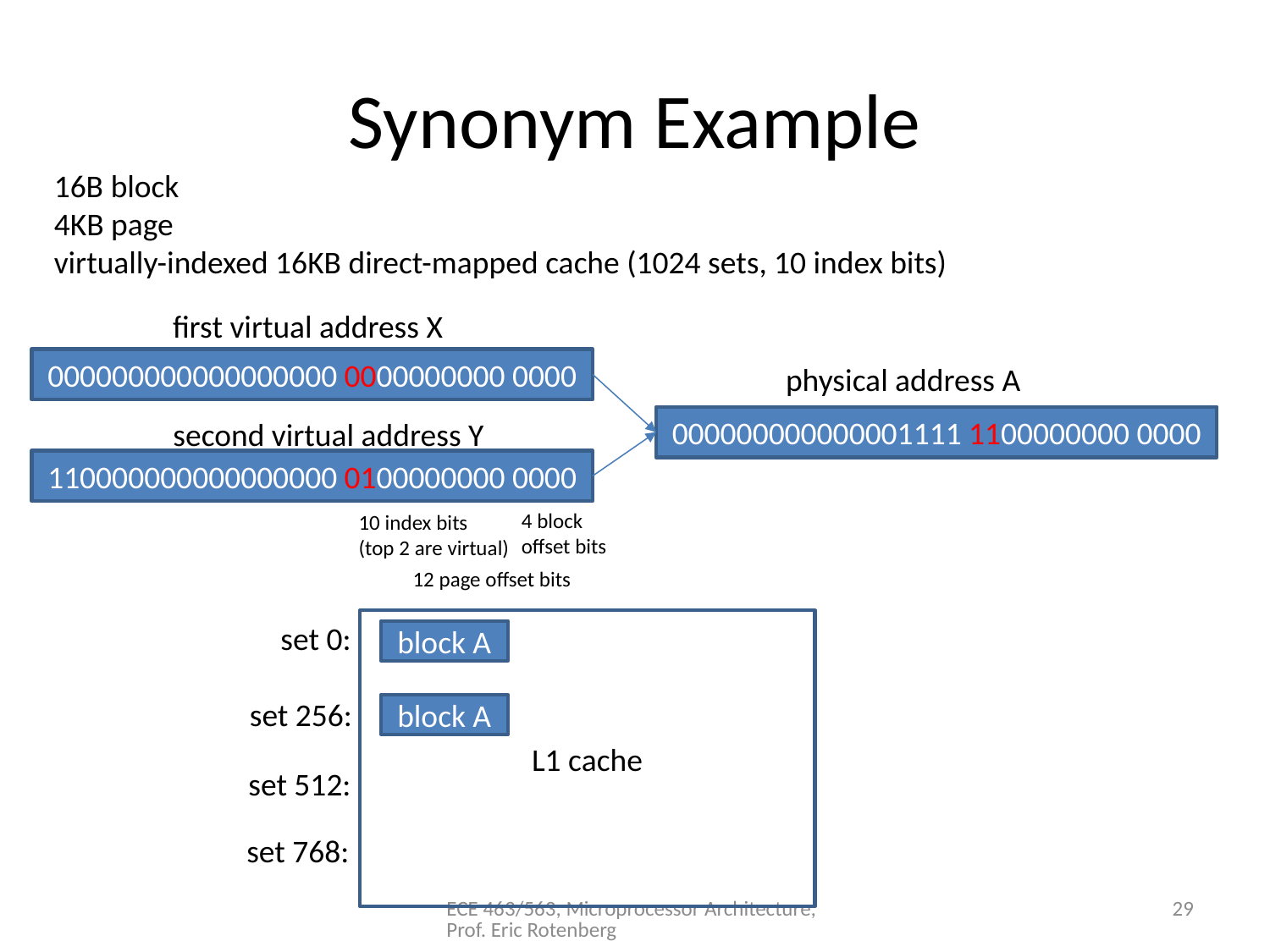

# Synonym Example
16B block
4KB page
virtually-indexed 16KB direct-mapped cache (1024 sets, 10 index bits)
first virtual address X
000000000000000000 0000000000 0000
physical address A
000000000000001111 1100000000 0000
second virtual address Y
110000000000000000 0100000000 0000
4 block
offset bits
10 index bits
(top 2 are virtual)
12 page offset bits
L1 cache
set 0:
block A
set 256:
block A
set 512:
set 768:
ECE 463/563, Microprocessor Architecture, Prof. Eric Rotenberg
29